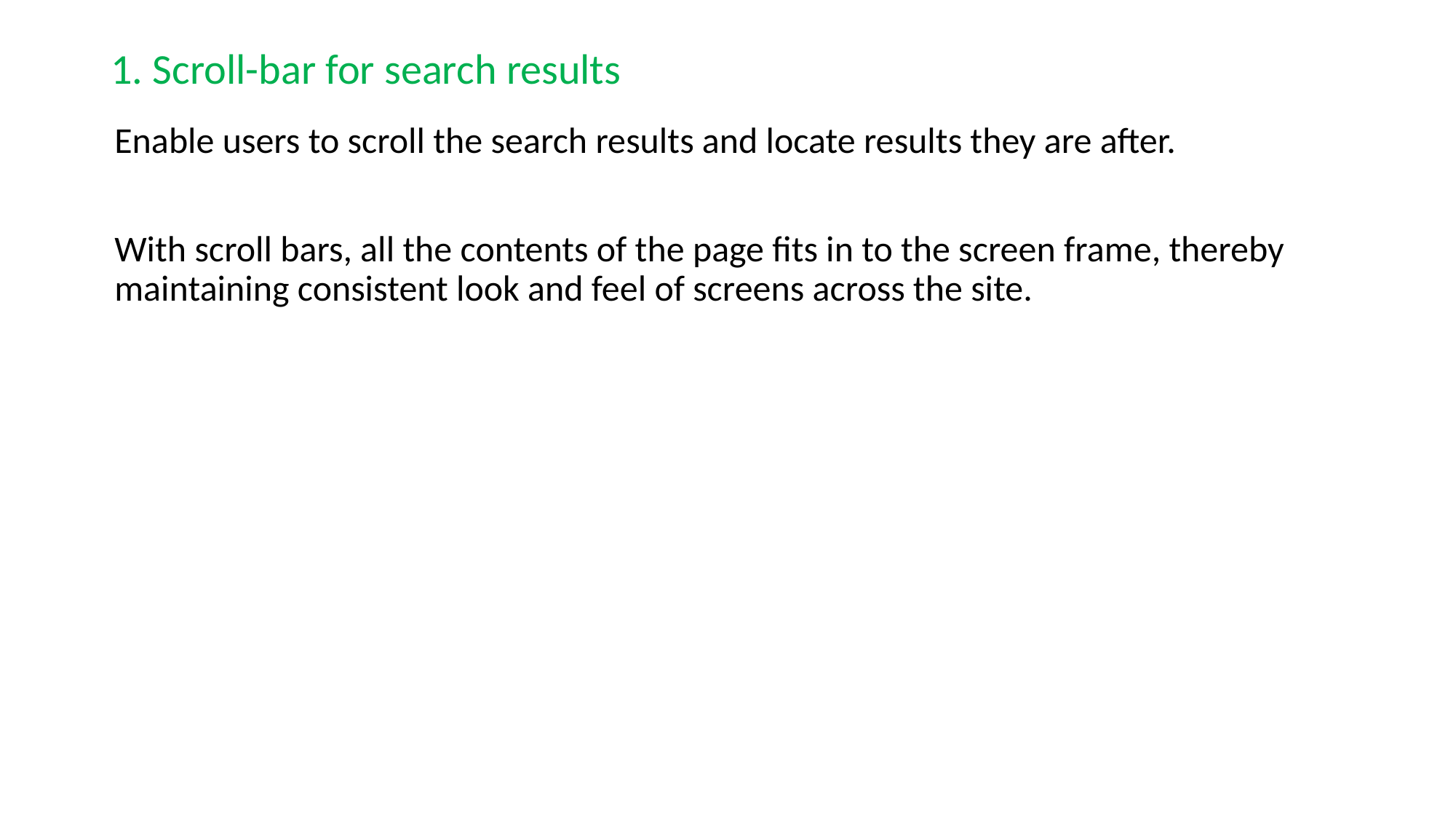

# 1. Scroll-bar for search results
Enable users to scroll the search results and locate results they are after.

With scroll bars, all the contents of the page fits in to the screen frame, thereby maintaining consistent look and feel of screens across the site.